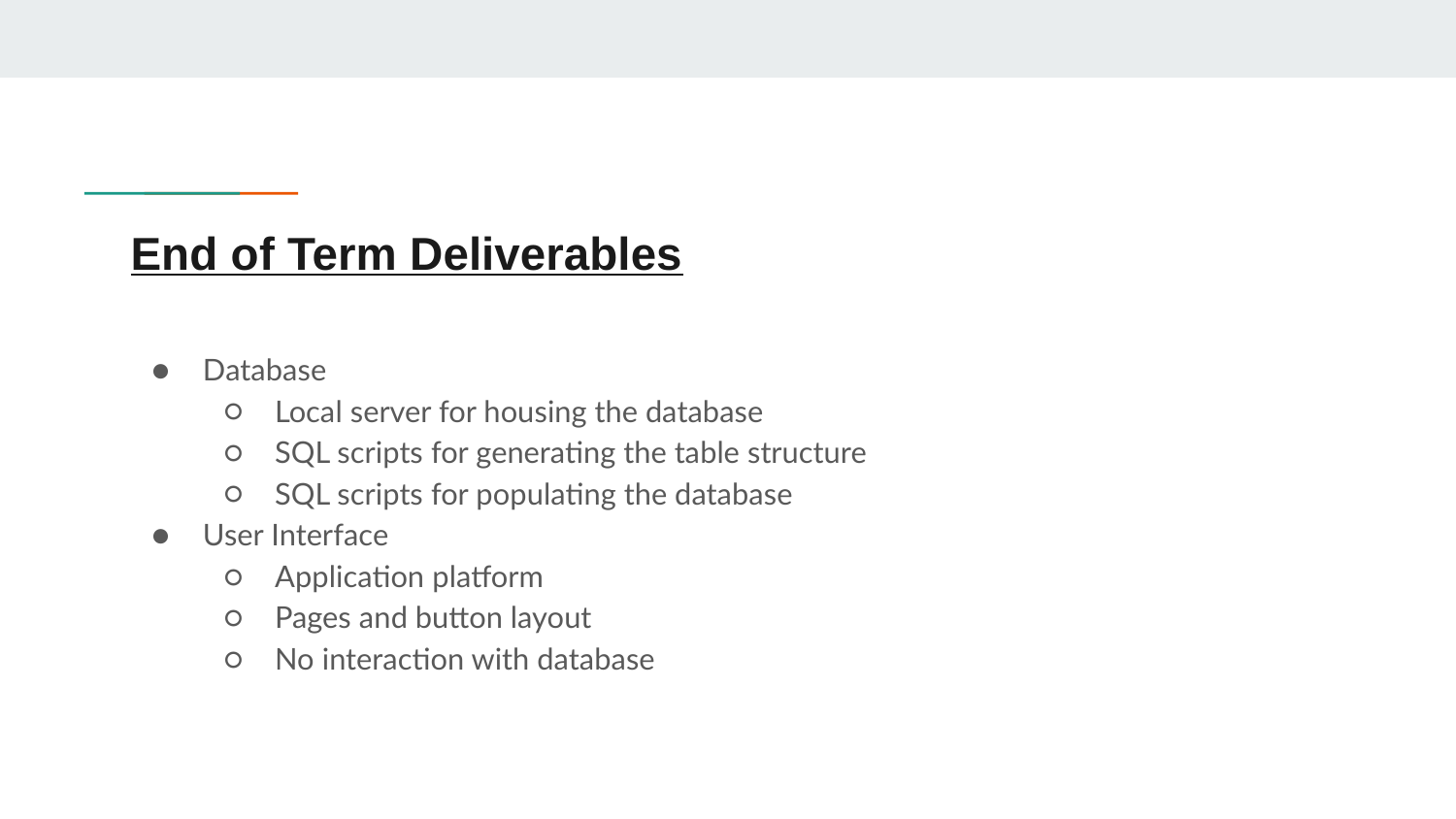

# End of Term Deliverables
Database
Local server for housing the database
SQL scripts for generating the table structure
SQL scripts for populating the database
User Interface
Application platform
Pages and button layout
No interaction with database